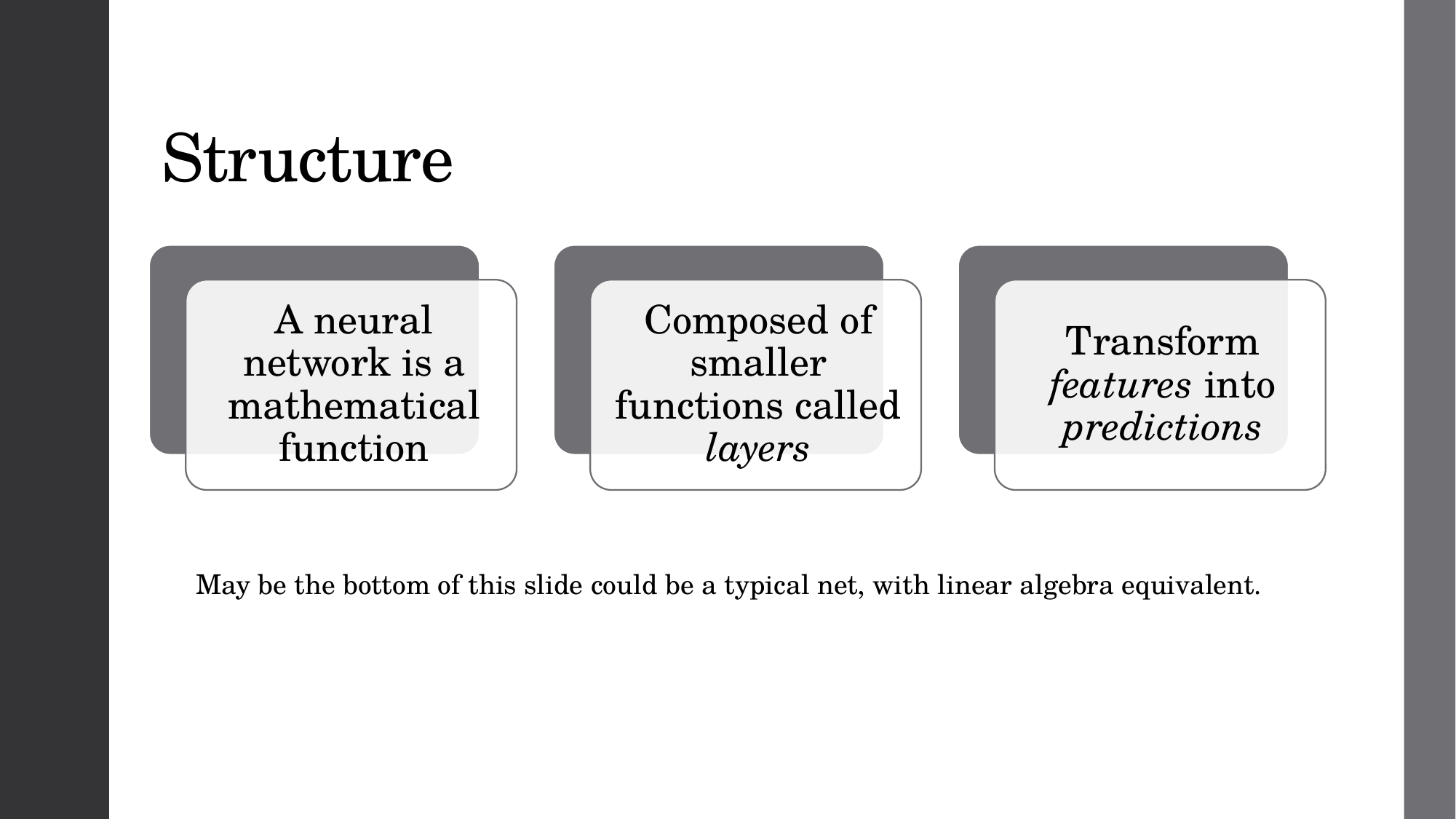

# Structure
A neural network is a mathematical function
Composed of smaller functions called layers
Transform features into predictions
May be the bottom of this slide could be a typical net, with linear algebra equivalent.